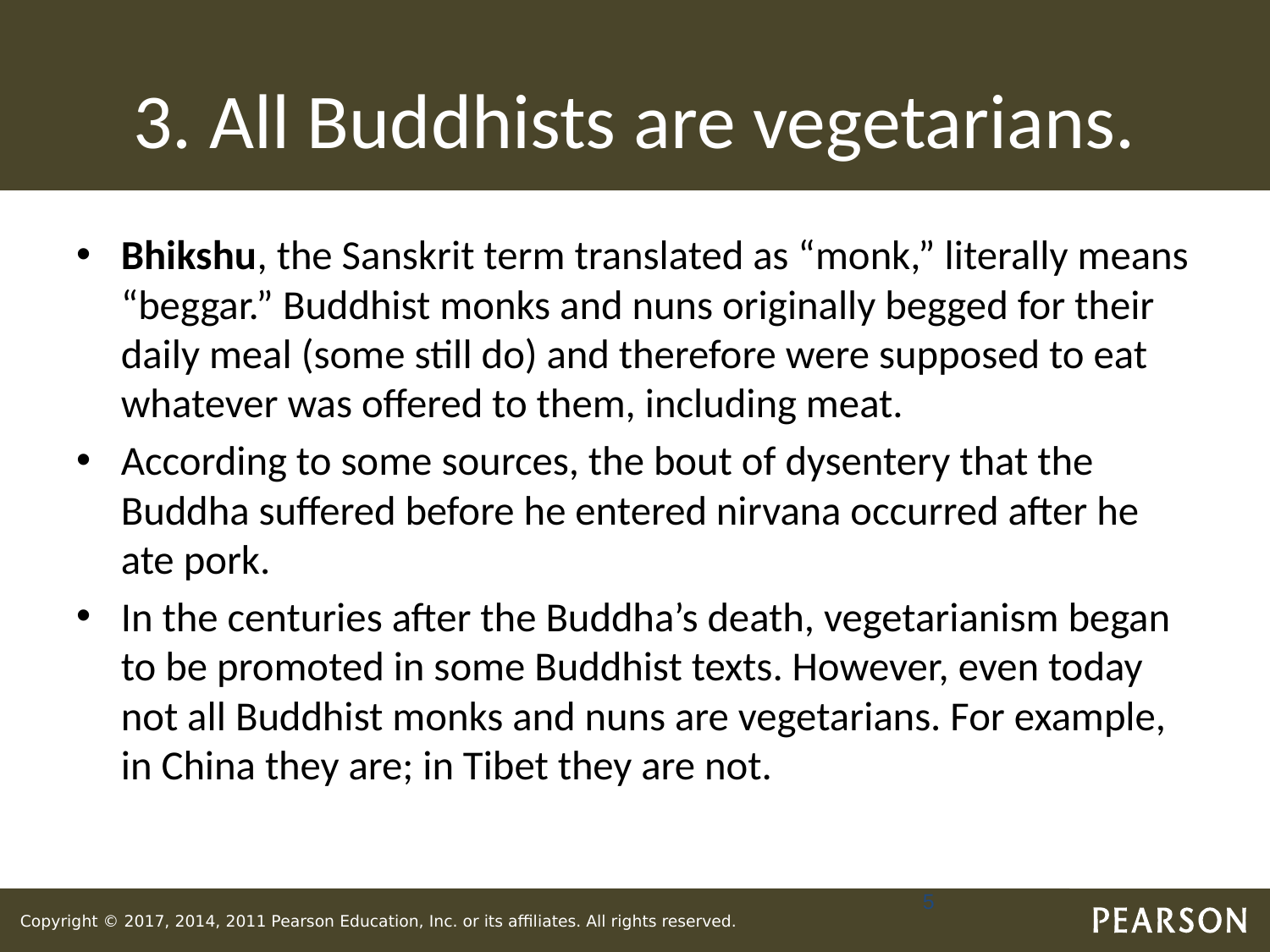

# 3. All Buddhists are vegetarians.
Bhikshu, the Sanskrit term translated as “monk,” literally means “beggar.” Buddhist monks and nuns originally begged for their daily meal (some still do) and therefore were supposed to eat whatever was oﬀered to them, including meat.
According to some sources, the bout of dysentery that the Buddha suﬀered before he entered nirvana occurred after he ate pork.
In the centuries after the Buddha’s death, vegetarianism began to be promoted in some Buddhist texts. However, even today not all Buddhist monks and nuns are vegetarians. For example, in China they are; in Tibet they are not.
5